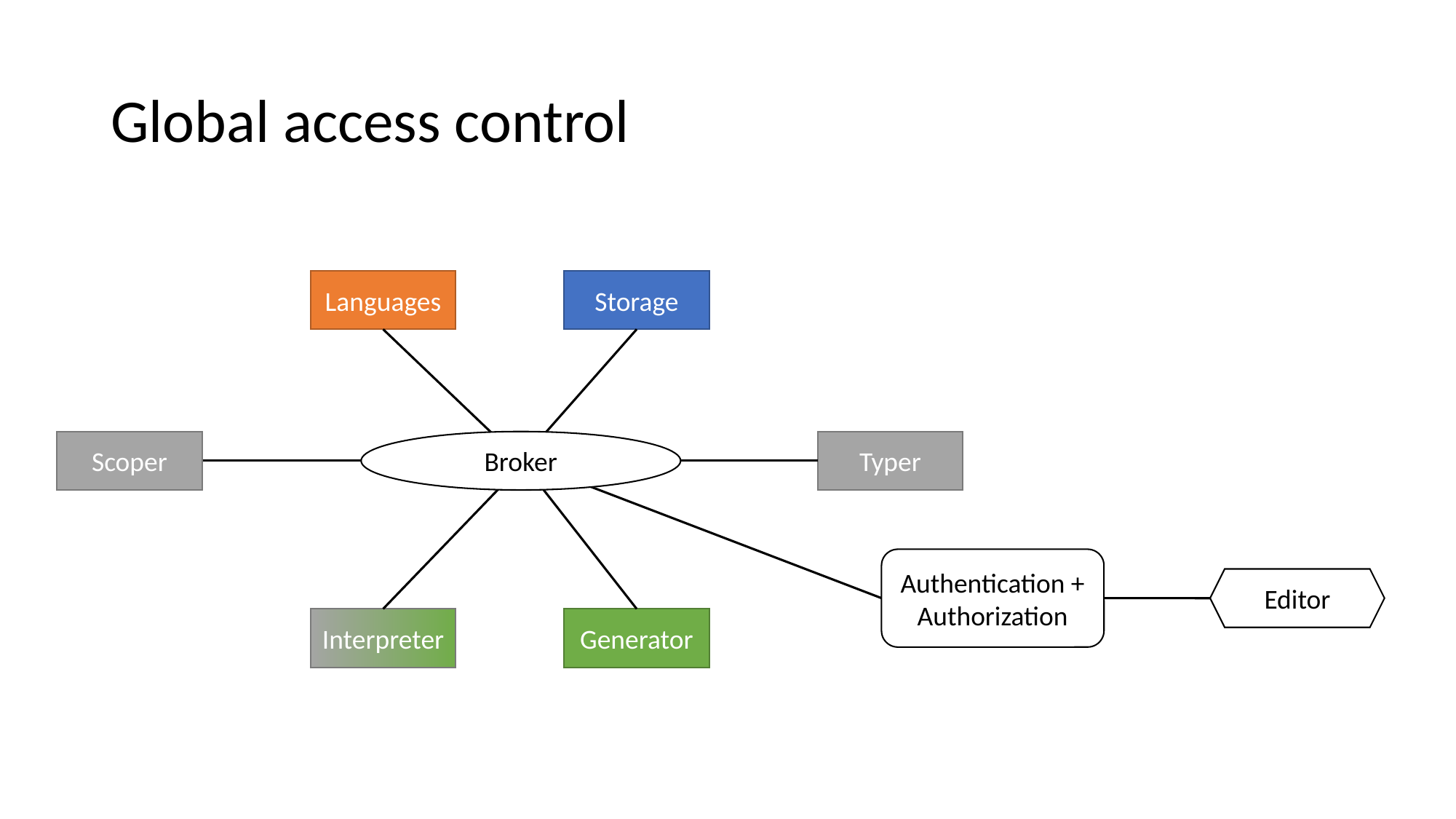

# Global access control
Languages
Storage
Scoper
Broker
Typer
Authentication +
Authorization
Editor
Interpreter
Generator